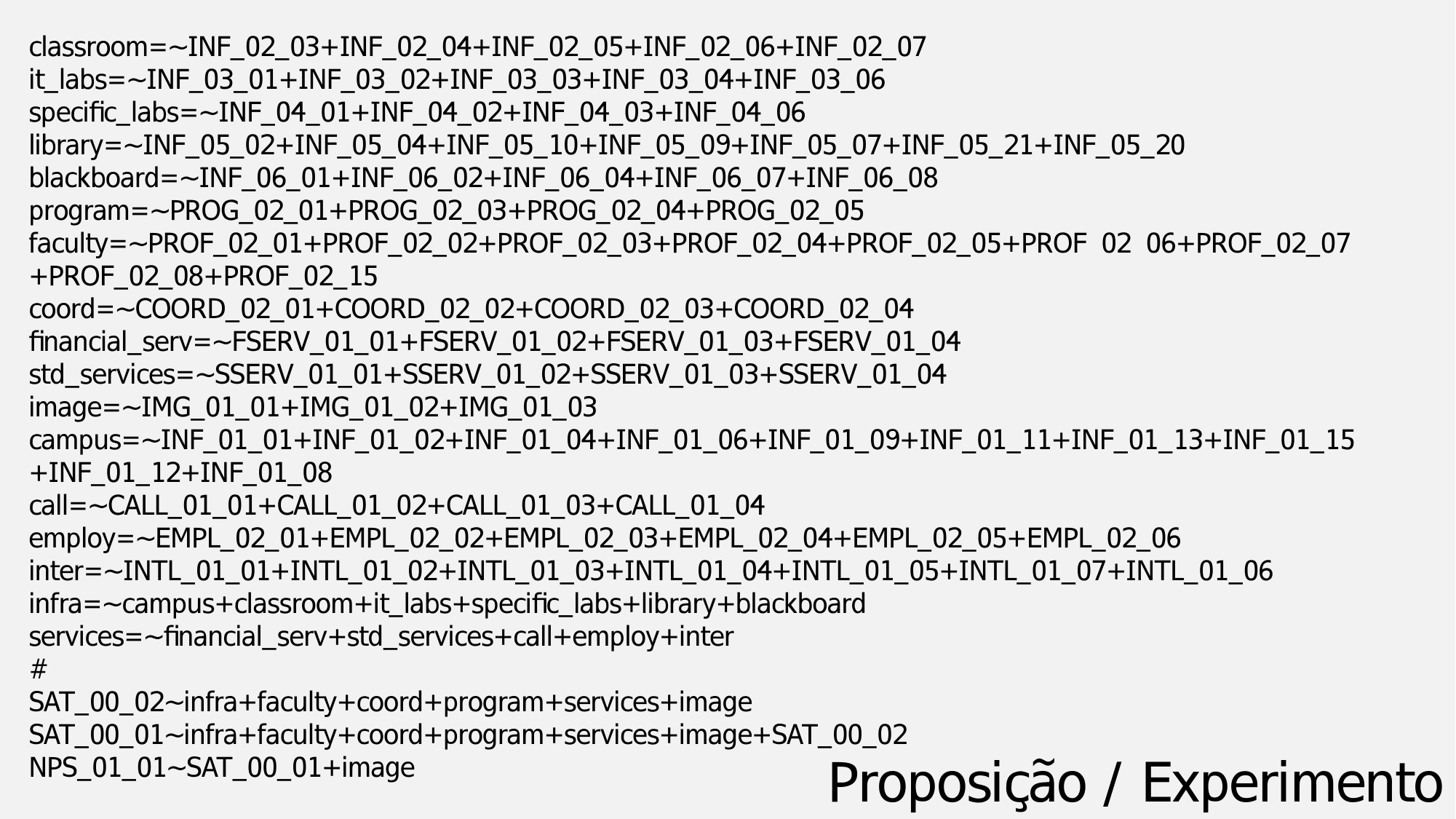

classroom=~INF_02_03+INF_02_04+INF_02_05+INF_02_06+INF_02_07
it_labs=~INF_03_01+INF_03_02+INF_03_03+INF_03_04+INF_03_06
specific_labs=~INF_04_01+INF_04_02+INF_04_03+INF_04_06
library=~INF_05_02+INF_05_04+INF_05_10+INF_05_09+INF_05_07+INF_05_21+INF_05_20
blackboard=~INF_06_01+INF_06_02+INF_06_04+INF_06_07+INF_06_08
program=~PROG_02_01+PROG_02_03+PROG_02_04+PROG_02_05
faculty=~PROF_02_01+PROF_02_02+PROF_02_03+PROF_02_04+PROF_02_05+PROF_02_06+PROF_02_07+PROF_02_08+PROF_02_15
coord=~COORD_02_01+COORD_02_02+COORD_02_03+COORD_02_04
financial_serv=~FSERV_01_01+FSERV_01_02+FSERV_01_03+FSERV_01_04
std_services=~SSERV_01_01+SSERV_01_02+SSERV_01_03+SSERV_01_04
image=~IMG_01_01+IMG_01_02+IMG_01_03
campus=~INF_01_01+INF_01_02+INF_01_04+INF_01_06+INF_01_09+INF_01_11+INF_01_13+INF_01_15+INF_01_12+INF_01_08
call=~CALL_01_01+CALL_01_02+CALL_01_03+CALL_01_04
employ=~EMPL_02_01+EMPL_02_02+EMPL_02_03+EMPL_02_04+EMPL_02_05+EMPL_02_06
inter=~INTL_01_01+INTL_01_02+INTL_01_03+INTL_01_04+INTL_01_05+INTL_01_07+INTL_01_06
infra=~campus+classroom+it_labs+specific_labs+library+blackboard
services=~financial_serv+std_services+call+employ+inter
#
SAT_00_02~infra+faculty+coord+program+services+image
SAT_00_01~infra+faculty+coord+program+services+image+SAT_00_02
NPS_01_01~SAT_00_01+image

Proposição / Experimento